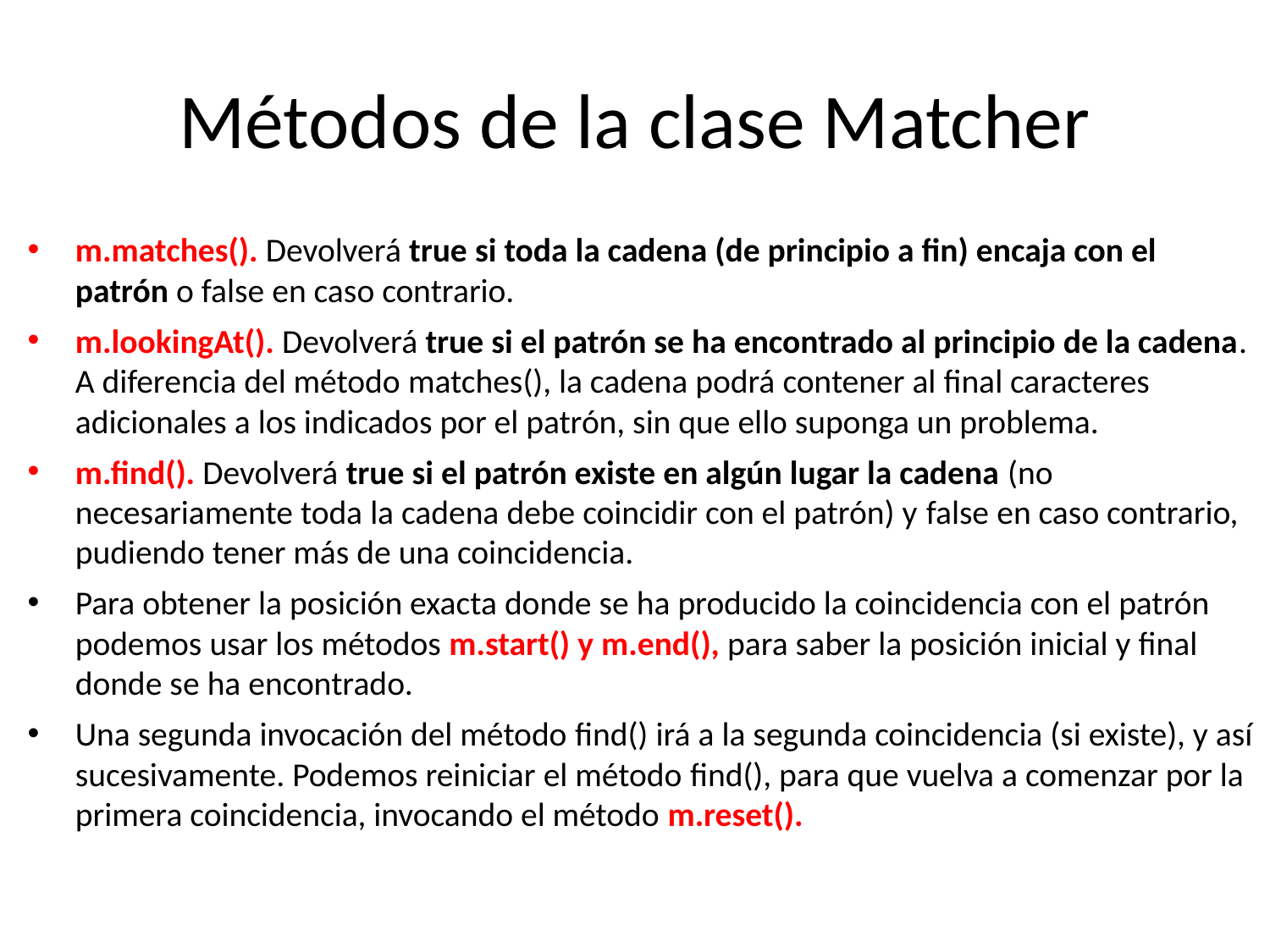

# Métodos de la clase Matcher
m.matches(). Devolverá true si toda la cadena (de principio a fin) encaja con el patrón o false en caso contrario.
m.lookingAt(). Devolverá true si el patrón se ha encontrado al principio de la cadena. A diferencia del método matches(), la cadena podrá contener al final caracteres adicionales a los indicados por el patrón, sin que ello suponga un problema.
m.find(). Devolverá true si el patrón existe en algún lugar la cadena (no necesariamente toda la cadena debe coincidir con el patrón) y false en caso contrario, pudiendo tener más de una coincidencia.
Para obtener la posición exacta donde se ha producido la coincidencia con el patrón podemos usar los métodos m.start() y m.end(), para saber la posición inicial y final donde se ha encontrado.
Una segunda invocación del método find() irá a la segunda coincidencia (si existe), y así sucesivamente. Podemos reiniciar el método find(), para que vuelva a comenzar por la primera coincidencia, invocando el método m.reset().